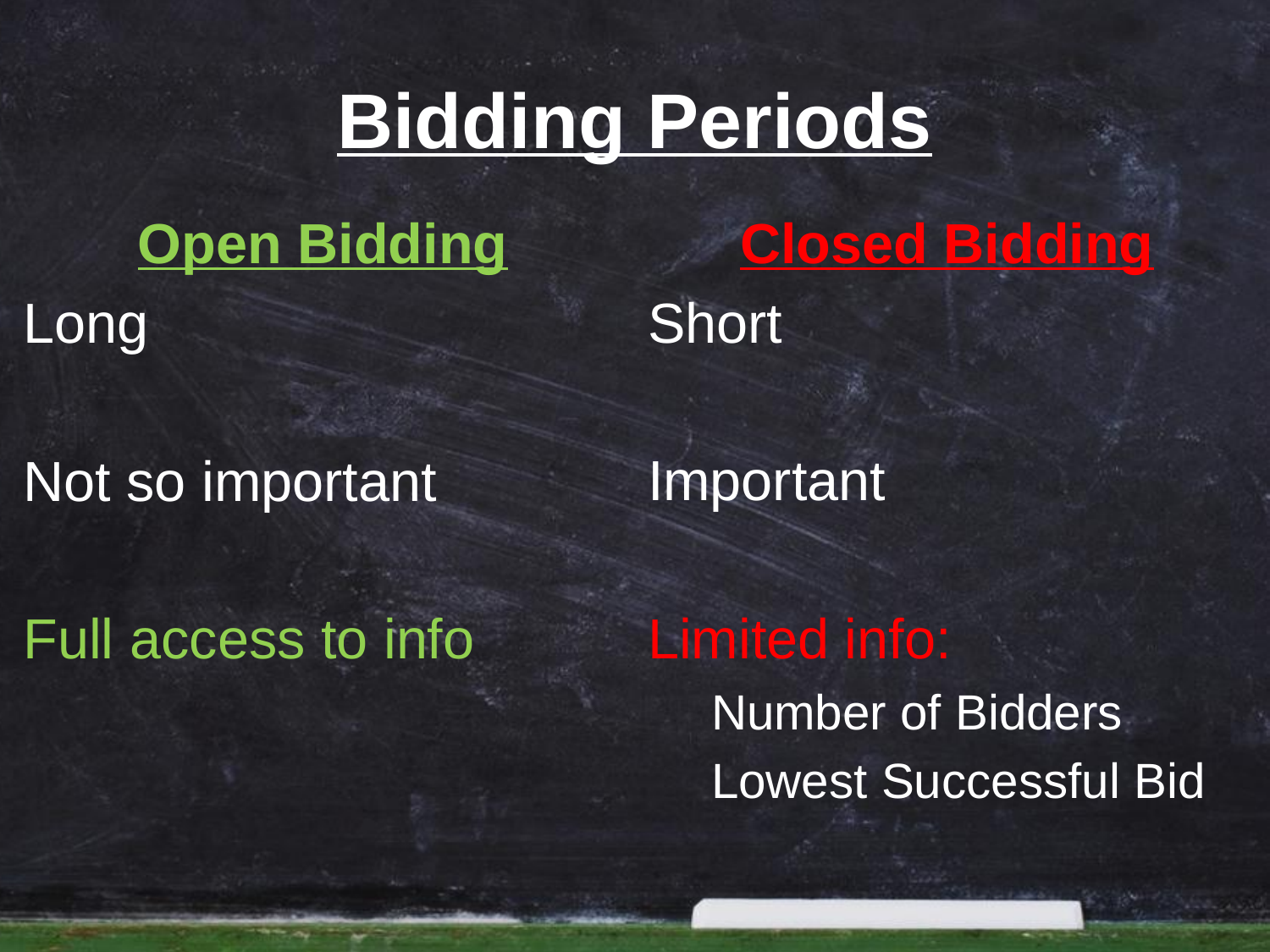

# Bidding Periods
Open Bidding
Long

Not so important

Full access to info
Closed Bidding
Short

Important

Limited info:
Number of Bidders
Lowest Successful Bid